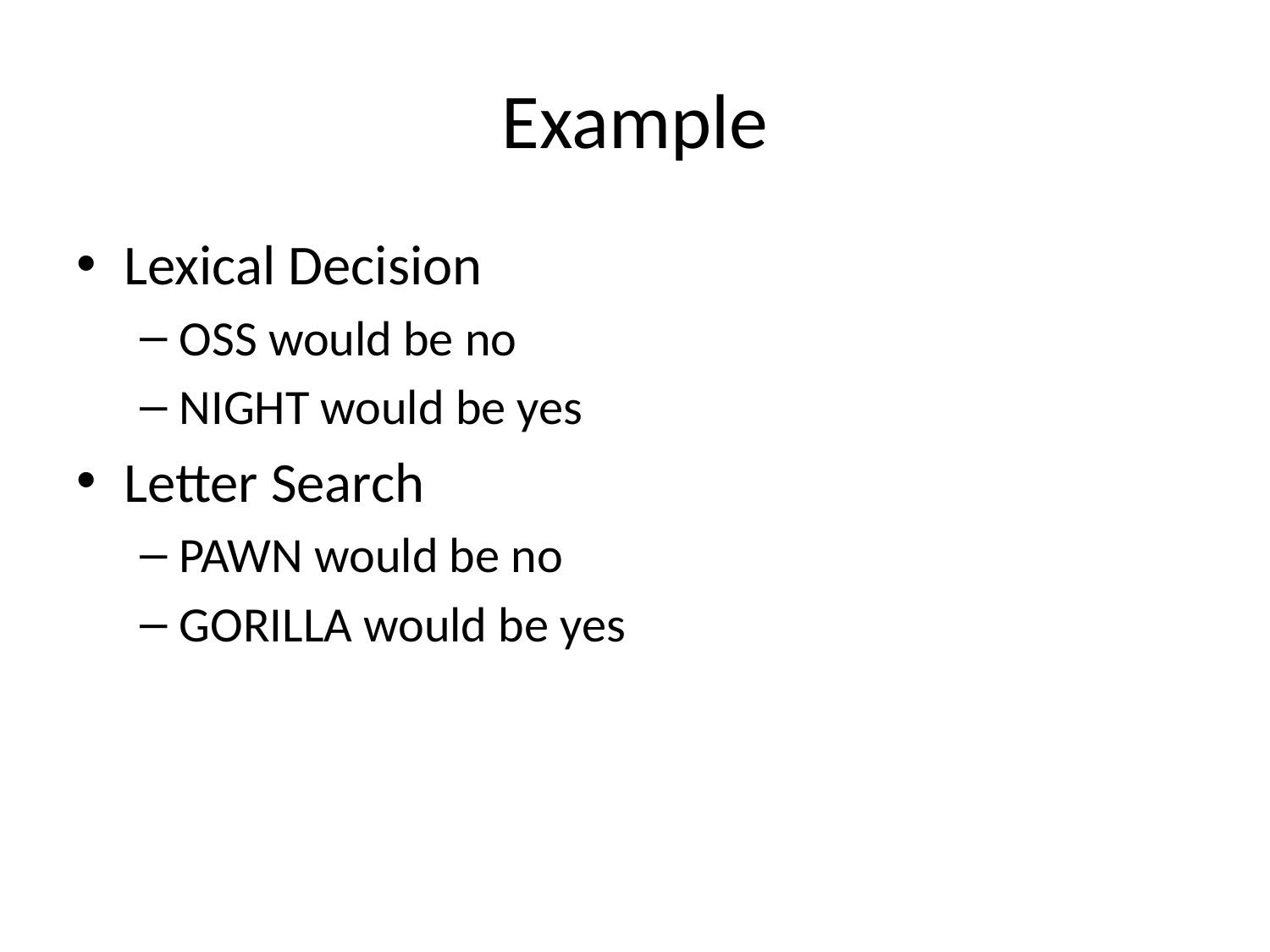

# Example
Lexical Decision
OSS would be no
NIGHT would be yes
Letter Search
PAWN would be no
GORILLA would be yes